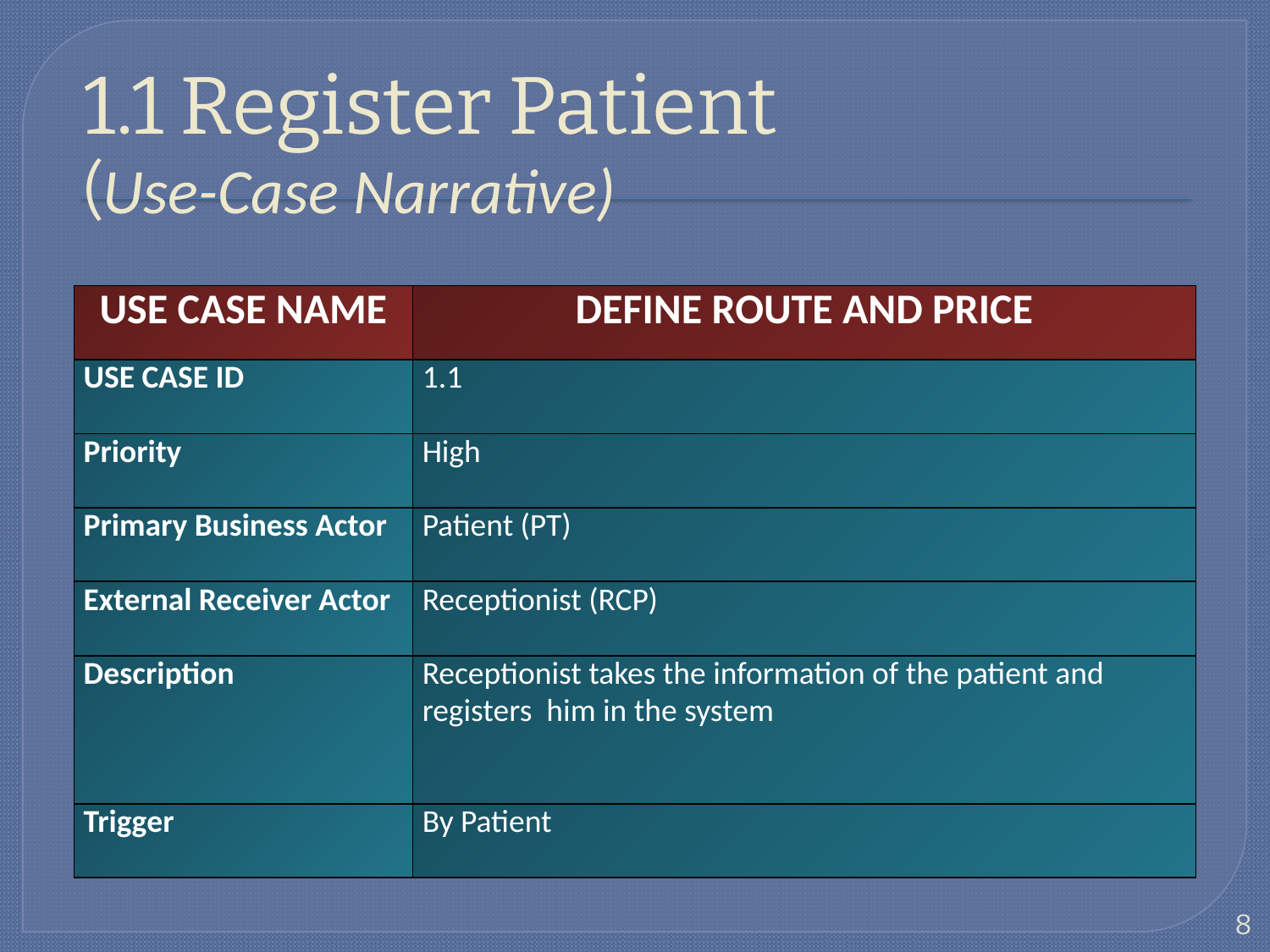

# 1.1 Register Patient (Use-Case Narrative)
| USE CASE NAME | DEFINE ROUTE AND PRICE |
| --- | --- |
| USE CASE ID | 1.1 |
| Priority | High |
| Primary Business Actor | Patient (PT) |
| External Receiver Actor | Receptionist (RCP) |
| Description | Receptionist takes the information of the patient and registers him in the system |
| Trigger | By Patient |
8